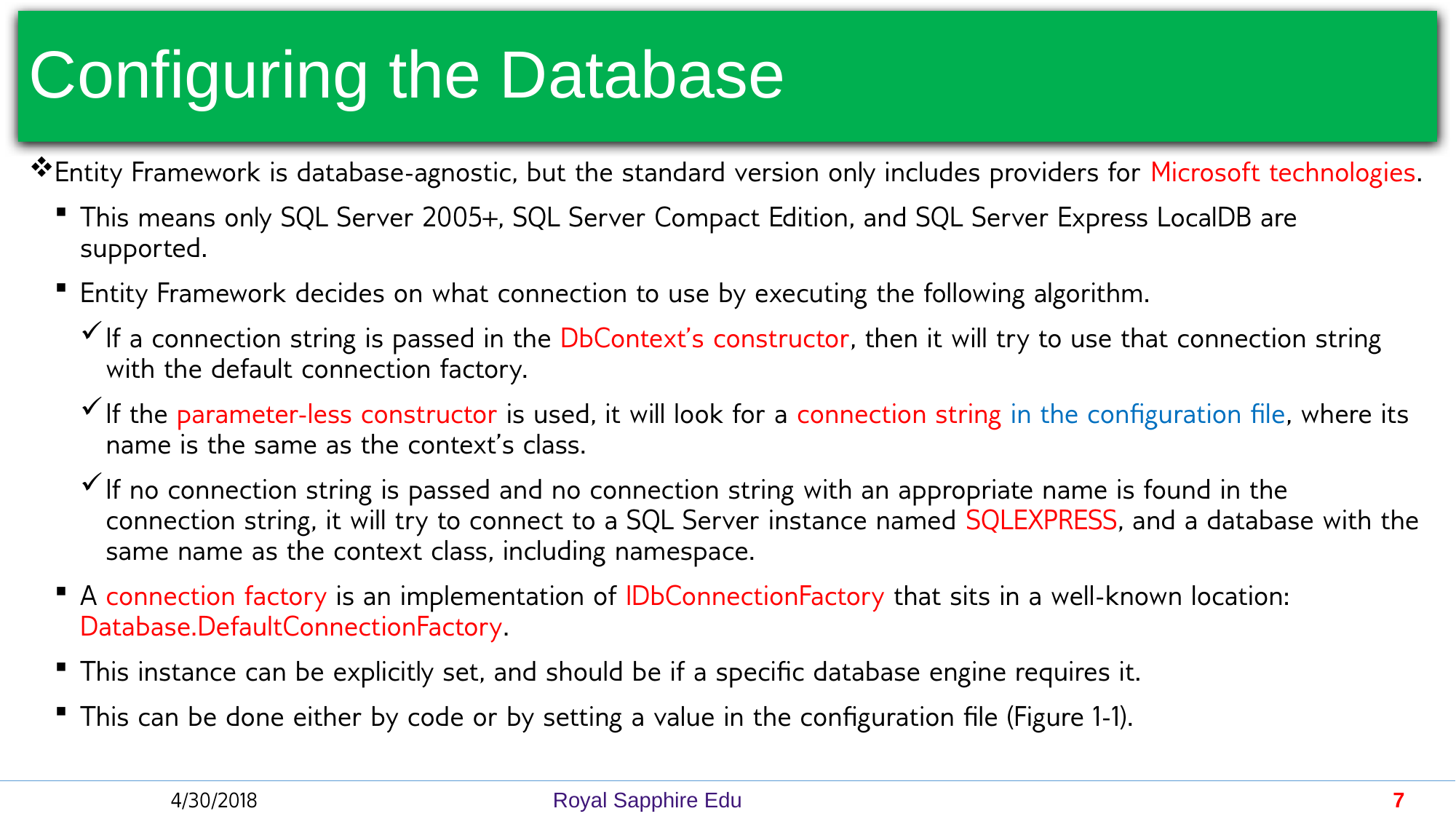

# Configuring the Database
Entity Framework is database-agnostic, but the standard version only includes providers for Microsoft technologies.
This means only SQL Server 2005+, SQL Server Compact Edition, and SQL Server Express LocalDB are supported.
Entity Framework decides on what connection to use by executing the following algorithm.
If a connection string is passed in the DbContext’s constructor, then it will try to use that connection string with the default connection factory.
If the parameter-less constructor is used, it will look for a connection string in the configuration file, where its name is the same as the context’s class.
If no connection string is passed and no connection string with an appropriate name is found in the connection string, it will try to connect to a SQL Server instance named SQLEXPRESS, and a database with the same name as the context class, including namespace.
A connection factory is an implementation of IDbConnectionFactory that sits in a well-known location: Database.DefaultConnectionFactory.
This instance can be explicitly set, and should be if a specific database engine requires it.
This can be done either by code or by setting a value in the configuration file (Figure 1-1).
4/30/2018
Royal Sapphire Edu
7